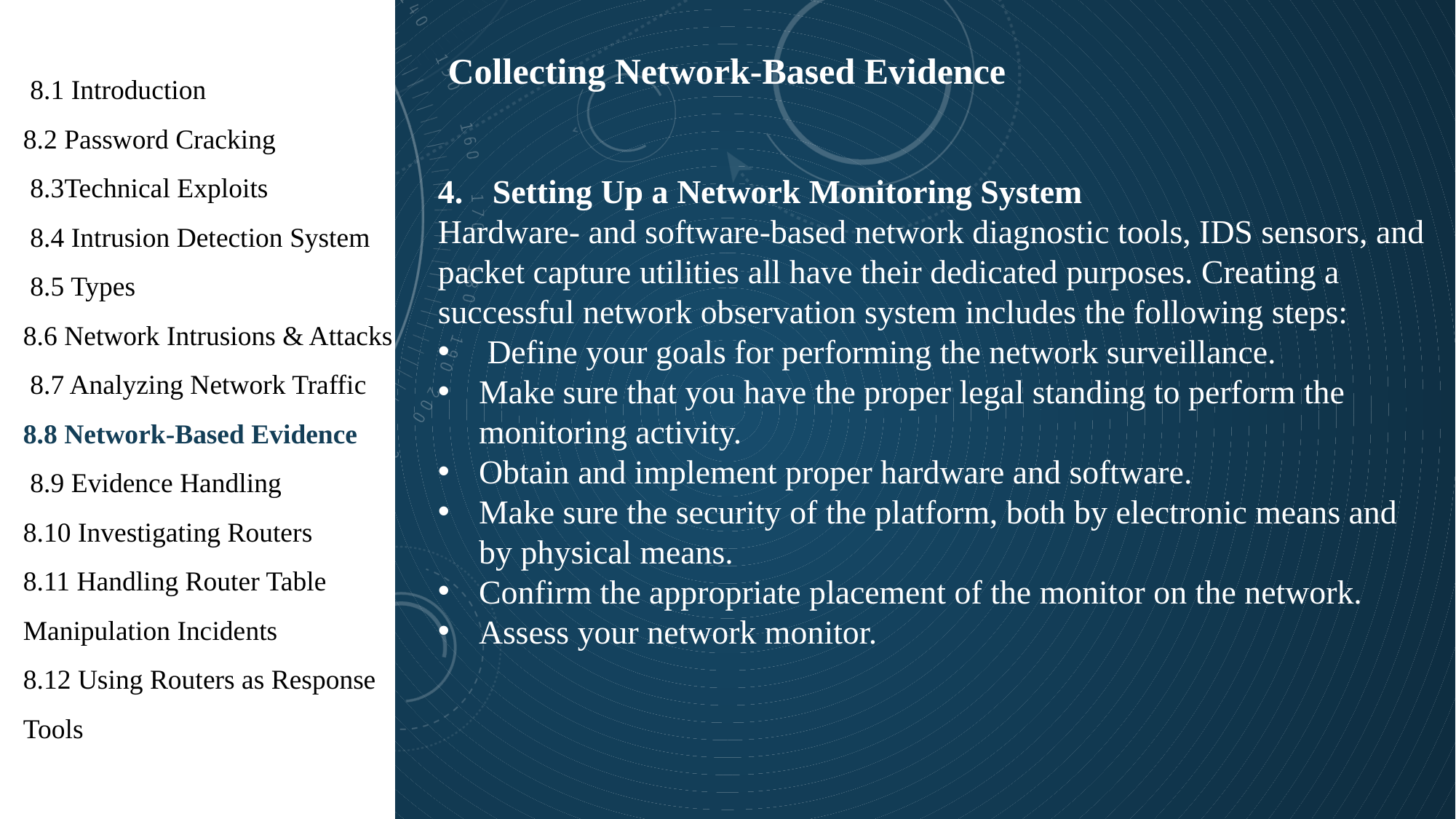

1
Collecting Network-Based Evidence
 8.1 Introduction
8.2 Password Cracking
 8.3Technical Exploits
 8.4 Intrusion Detection System
 8.5 Types
8.6 Network Intrusions & Attacks
 8.7 Analyzing Network Traffic
8.8 Network-Based Evidence
 8.9 Evidence Handling
8.10 Investigating Routers
8.11 Handling Router Table Manipulation Incidents
8.12 Using Routers as Response Tools
Setting Up a Network Monitoring System
Hardware- and software-based network diagnostic tools, IDS sensors, and packet capture utilities all have their dedicated purposes. Creating a successful network observation system includes the following steps:
 Define your goals for performing the network surveillance.
Make sure that you have the proper legal standing to perform the monitoring activity.
Obtain and implement proper hardware and software.
Make sure the security of the platform, both by electronic means and by physical means.
Confirm the appropriate placement of the monitor on the network.
Assess your network monitor.